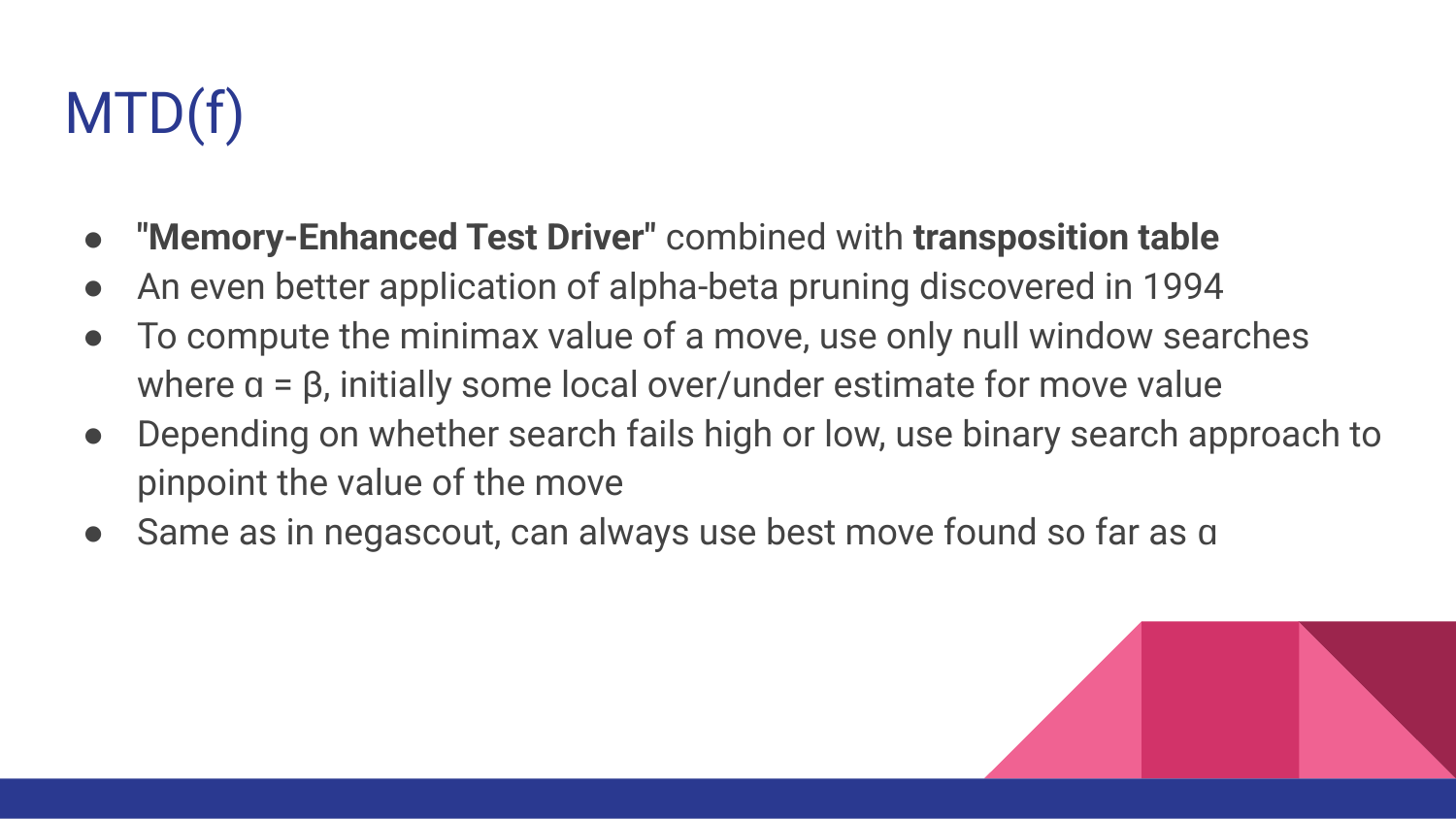

# MTD(f)
"Memory-Enhanced Test Driver" combined with transposition table
An even better application of alpha-beta pruning discovered in 1994
To compute the minimax value of a move, use only null window searches where ɑ = β, initially some local over/under estimate for move value
Depending on whether search fails high or low, use binary search approach to pinpoint the value of the move
Same as in negascout, can always use best move found so far as ɑ